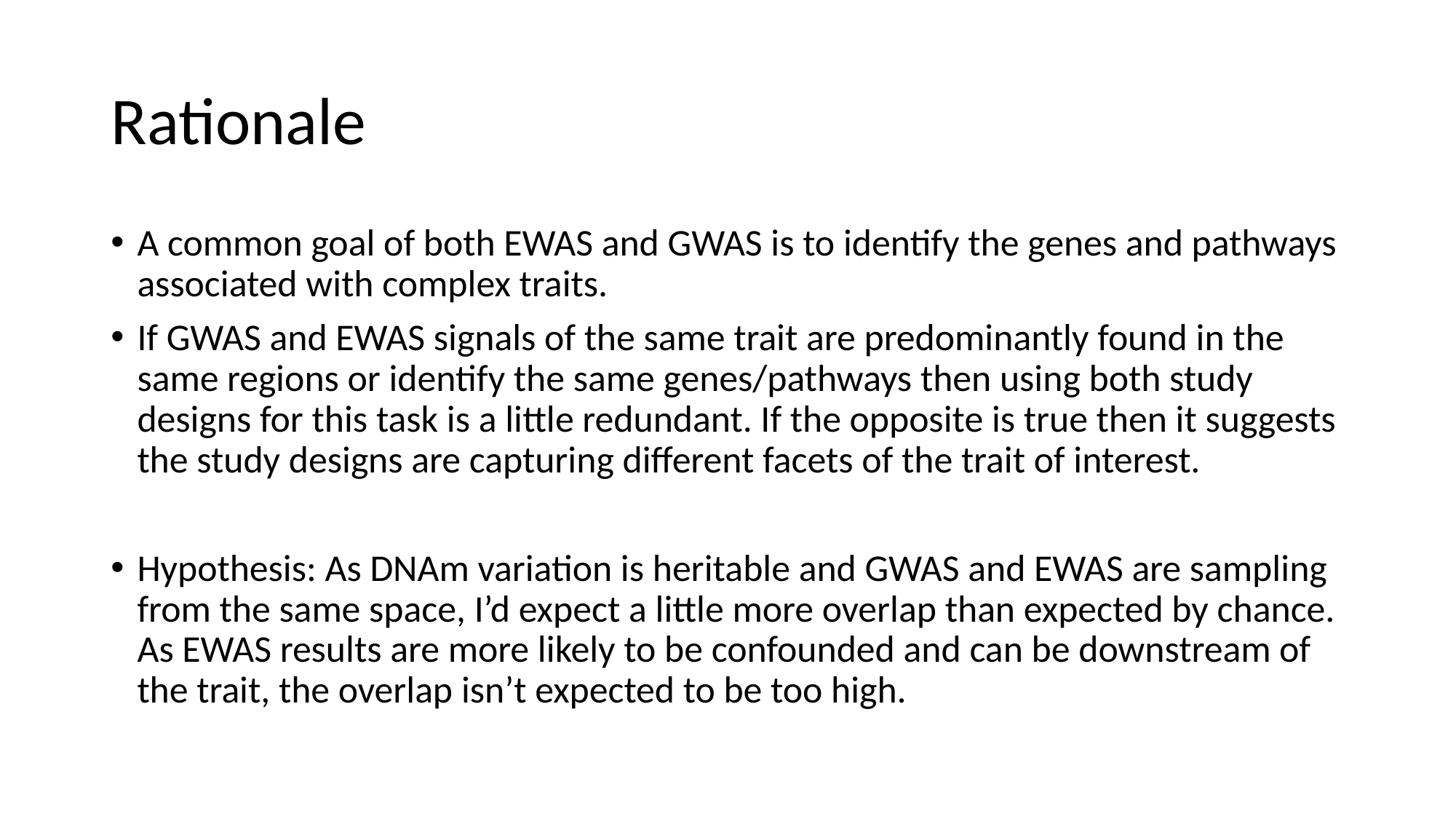

# Rationale
A common goal of both EWAS and GWAS is to identify the genes and pathways associated with complex traits.
If GWAS and EWAS signals of the same trait are predominantly found in the same regions or identify the same genes/pathways then using both study designs for this task is a little redundant. If the opposite is true then it suggests the study designs are capturing different facets of the trait of interest.

Hypothesis: As DNAm variation is heritable and GWAS and EWAS are sampling from the same space, I’d expect a little more overlap than expected by chance. As EWAS results are more likely to be confounded and can be downstream of the trait, the overlap isn’t expected to be too high.